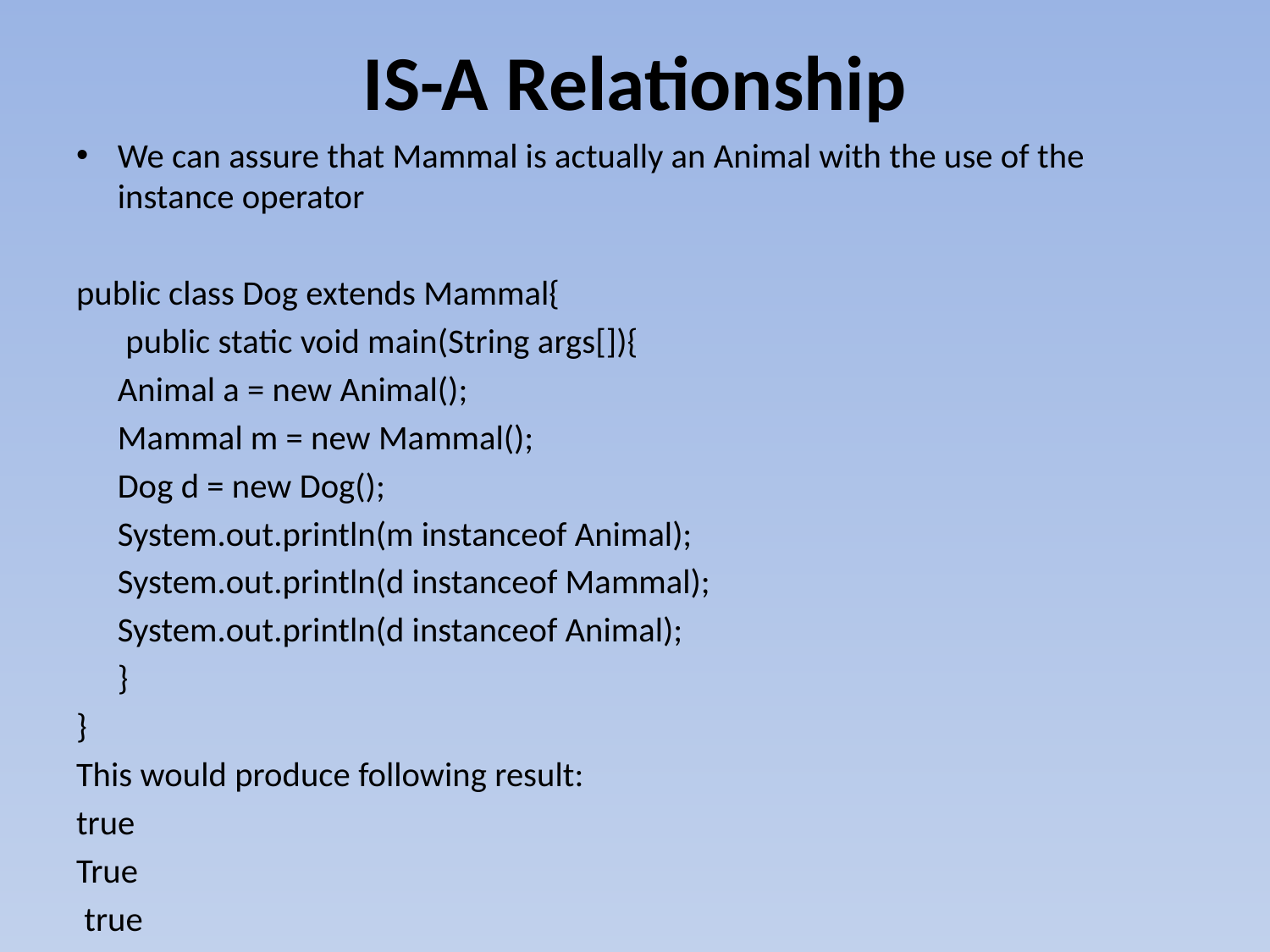

# IS-A Relationship
We can assure that Mammal is actually an Animal with the use of the instance operator

public class Dog extends Mammal{
	 public static void main(String args[]){
			Animal a = new Animal();
			Mammal m = new Mammal();
			Dog d = new Dog();
		System.out.println(m instanceof Animal);
		System.out.println(d instanceof Mammal);
		System.out.println(d instanceof Animal);
	}
}
This would produce following result:
true
True
 true